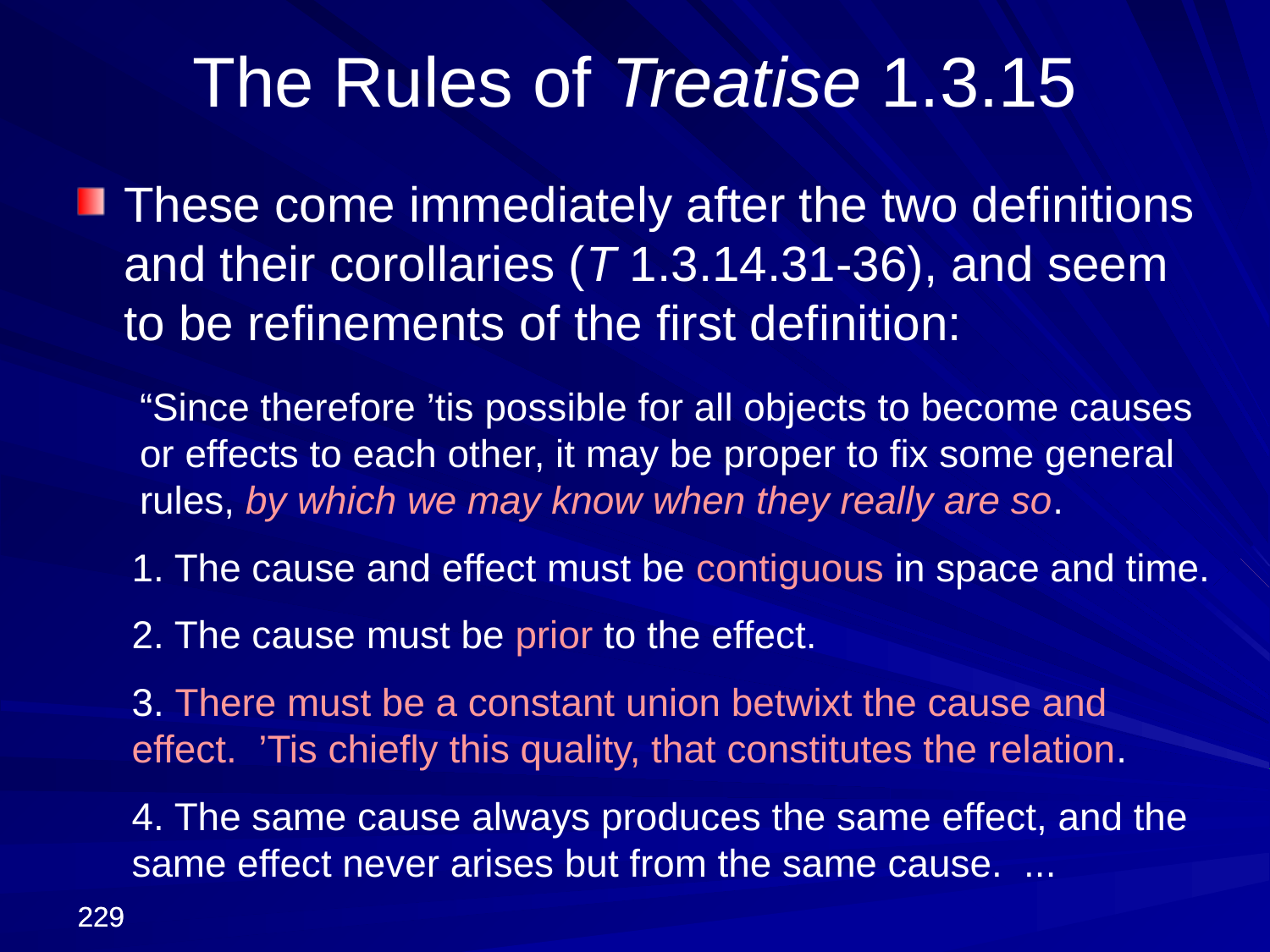

The Rules of Treatise 1.3.15
These come immediately after the two definitions and their corollaries (T 1.3.14.31-36), and seem to be refinements of the first definition:
“Since therefore ’tis possible for all objects to become causes or effects to each other, it may be proper to fix some general rules, by which we may know when they really are so.
1. The cause and effect must be contiguous in space and time.
2. The cause must be prior to the effect.
3. There must be a constant union betwixt the cause and effect.  ’Tis chiefly this quality, that constitutes the relation.
4. The same cause always produces the same effect, and the same effect never arises but from the same cause.  ...
229
229